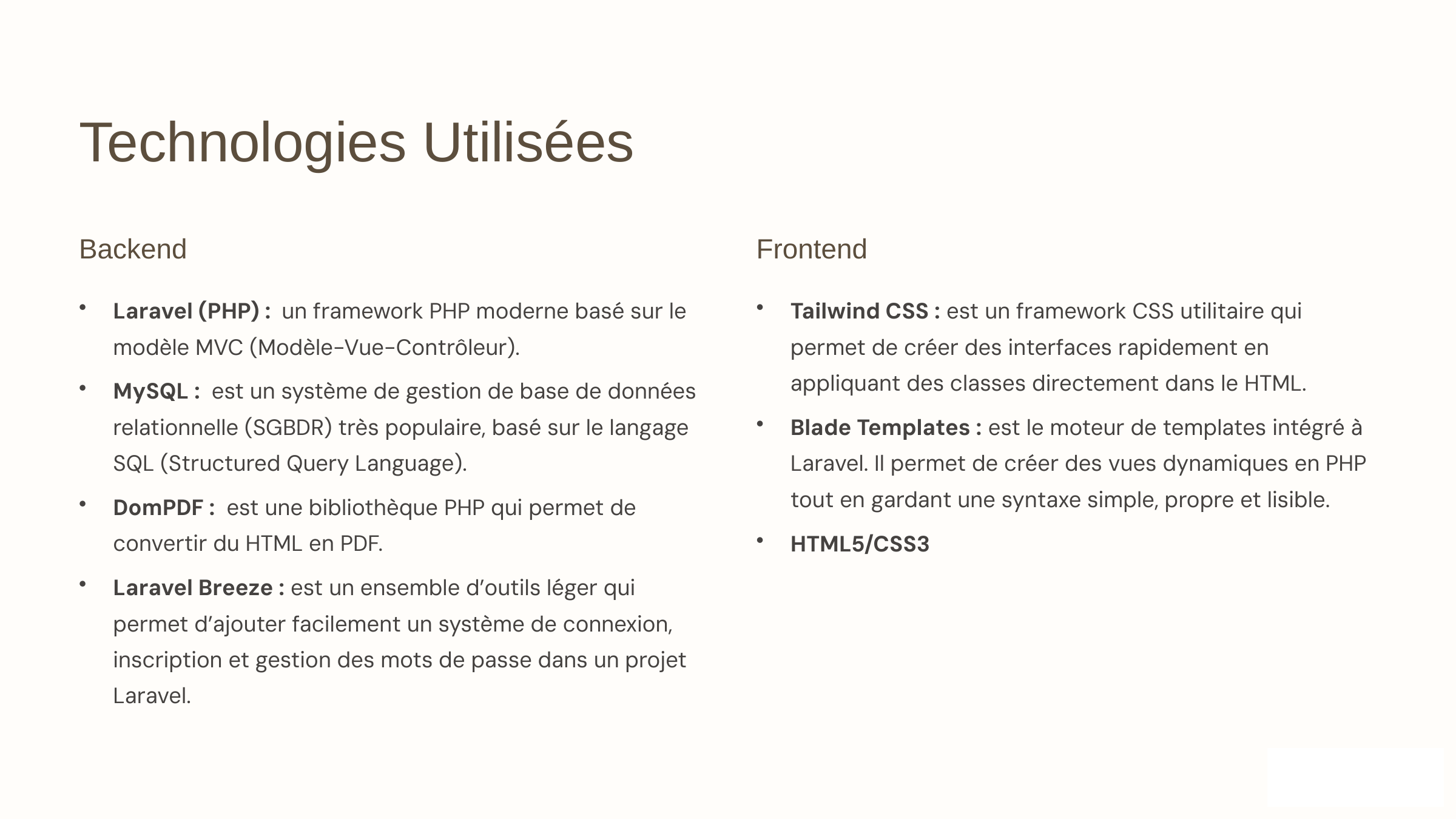

Technologies Utilisées
Backend
Frontend
Laravel (PHP) :  un framework PHP moderne basé sur le modèle MVC (Modèle-Vue-Contrôleur).
Tailwind CSS : est un framework CSS utilitaire qui permet de créer des interfaces rapidement en appliquant des classes directement dans le HTML.
MySQL :  est un système de gestion de base de données relationnelle (SGBDR) très populaire, basé sur le langage SQL (Structured Query Language).
Blade Templates : est le moteur de templates intégré à Laravel. Il permet de créer des vues dynamiques en PHP tout en gardant une syntaxe simple, propre et lisible.
DomPDF :  est une bibliothèque PHP qui permet de convertir du HTML en PDF.
HTML5/CSS3
Laravel Breeze : est un ensemble d’outils léger qui permet d’ajouter facilement un système de connexion, inscription et gestion des mots de passe dans un projet Laravel.